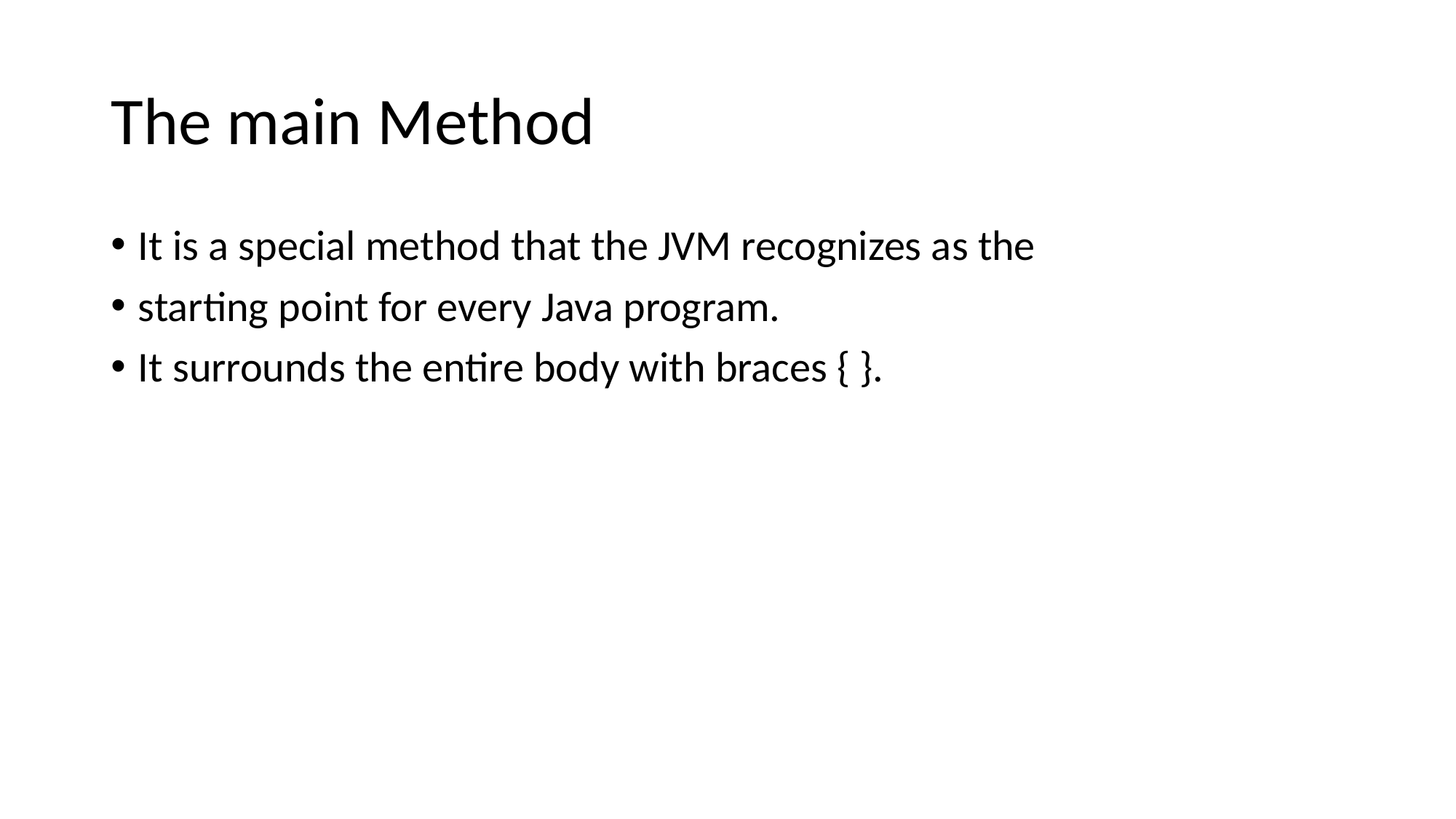

# The main Method
It is a special method that the JVM recognizes as the
starting point for every Java program.
It surrounds the entire body with braces { }.